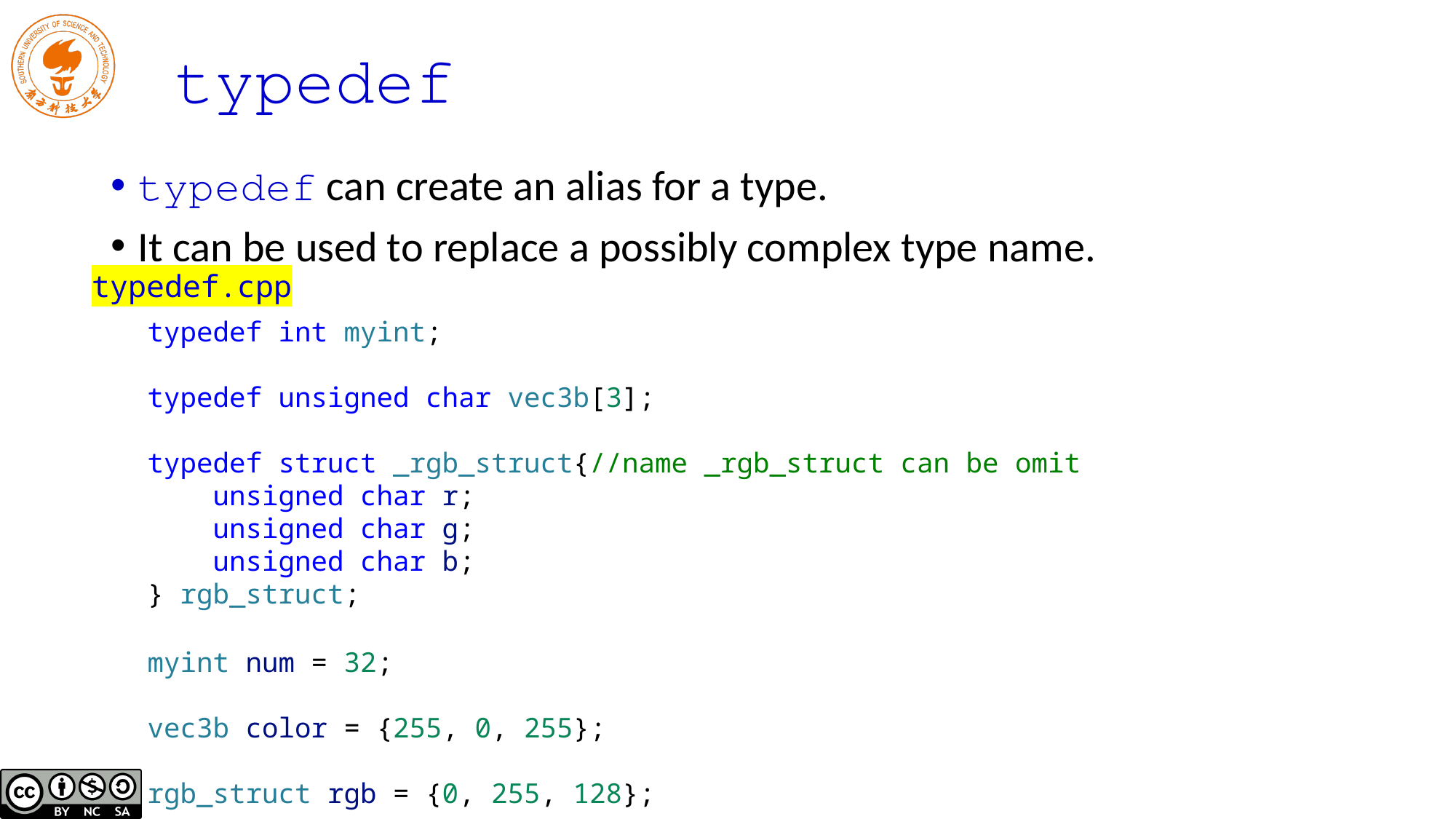

# typedef
typedef can create an alias for a type.
It can be used to replace a possibly complex type name.
typedef.cpp
typedef int myint;

typedef unsigned char vec3b[3];

typedef struct _rgb_struct{//name _rgb_struct can be omit
    unsigned char r;
    unsigned char g;
    unsigned char b;
} rgb_struct;
myint num = 32;
vec3b color = {255, 0, 255};

rgb_struct rgb = {0, 255, 128};